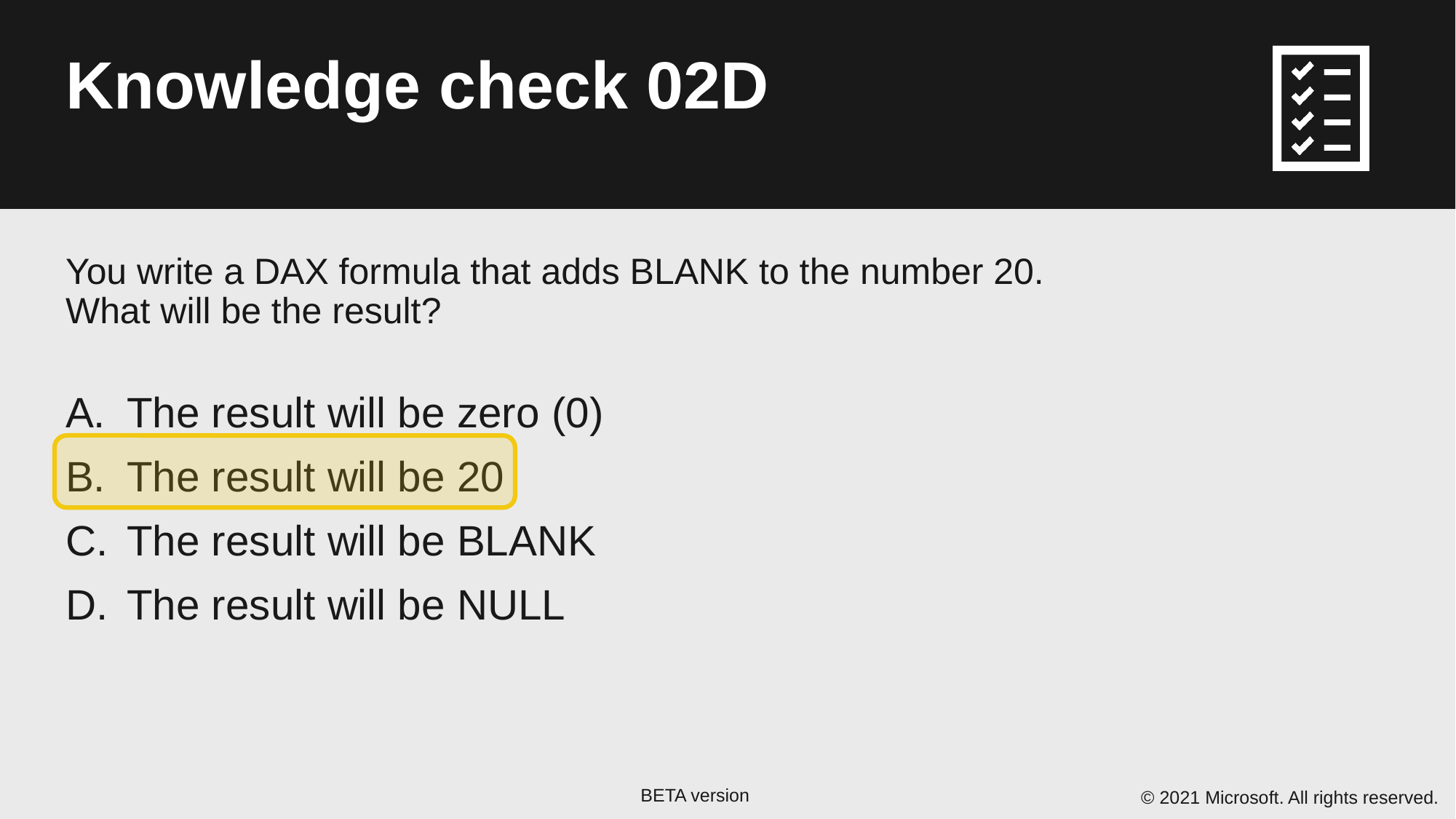

# Knowledge check 02D
You write a DAX formula that adds BLANK to the number 20.
What will be the result?
The result will be zero (0)
The result will be 20
The result will be BLANK
The result will be NULL

© 2021 Microsoft. All rights reserved.